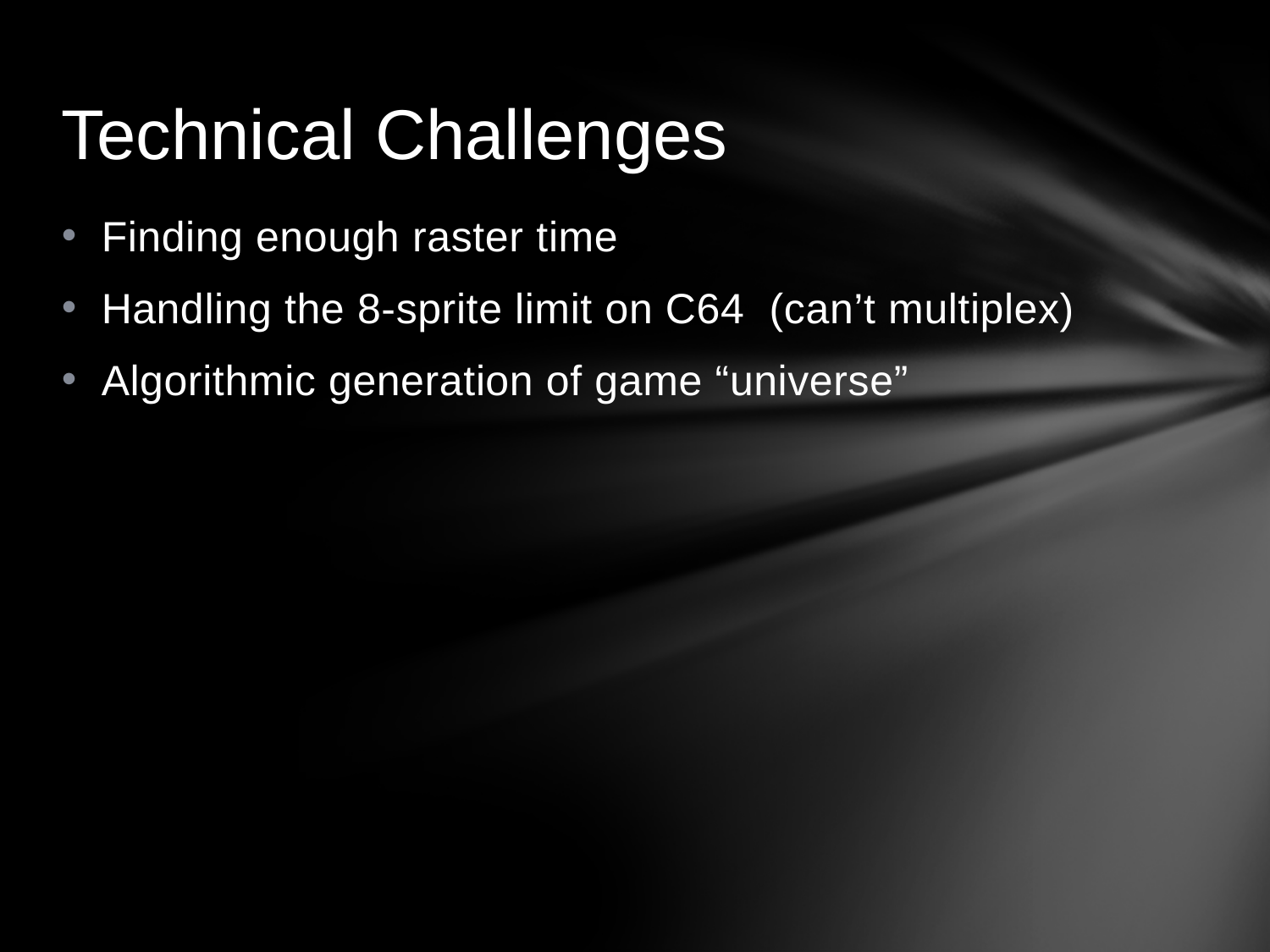

# Technical Challenges
Finding enough raster time
Handling the 8-sprite limit on C64  (can’t multiplex)
Algorithmic generation of game “universe”